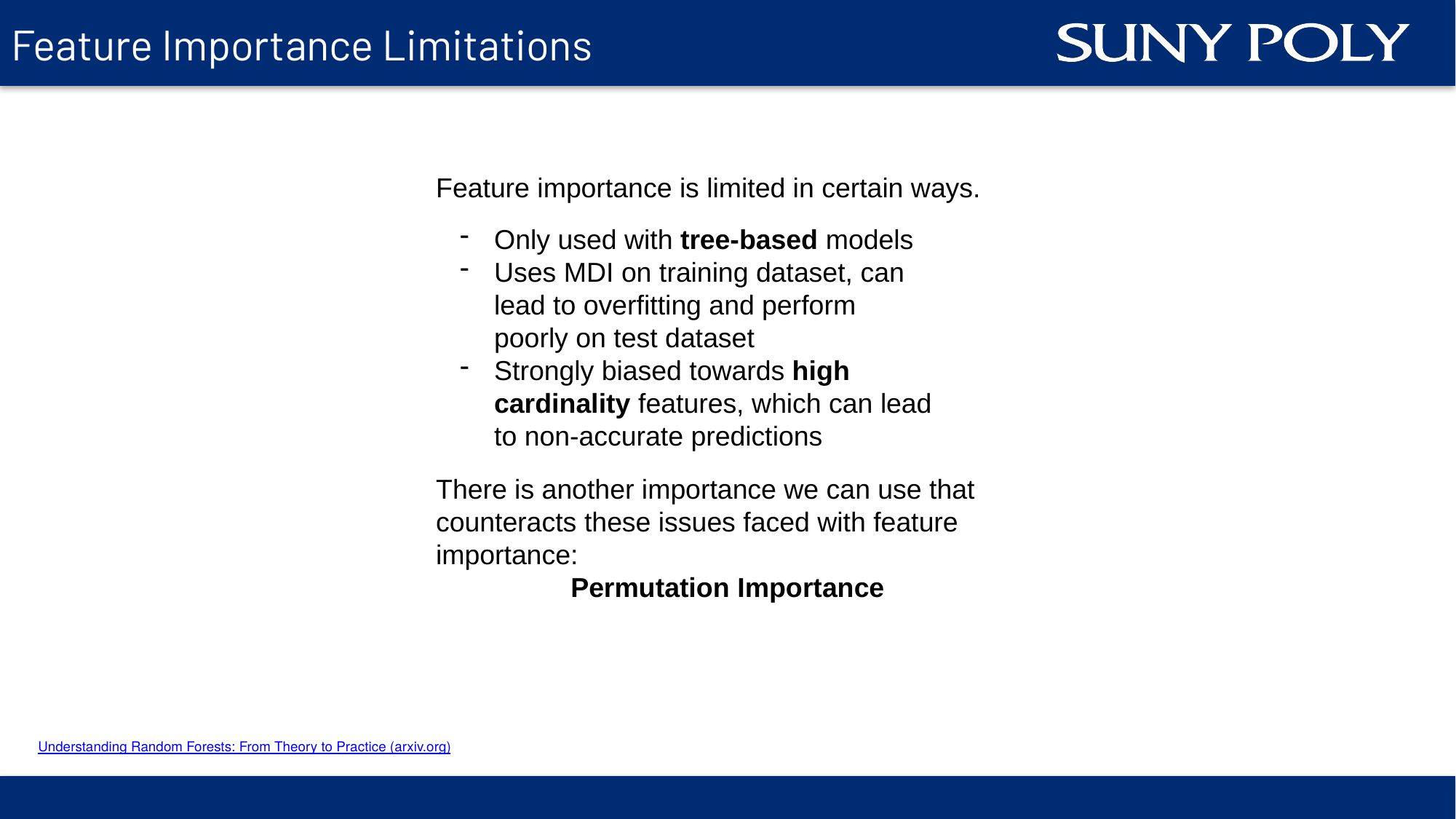

# Feature Importance Limitations
Feature importance is limited in certain ways.
Only used with tree-based models
Uses MDI on training dataset, can lead to overfitting and perform poorly on test dataset
Strongly biased towards high cardinality features, which can lead to non-accurate predictions

There is another importance we can use that counteracts these issues faced with feature importance:
Permutation Importance
Understanding Random Forests: From Theory to Practice (arxiv.org)